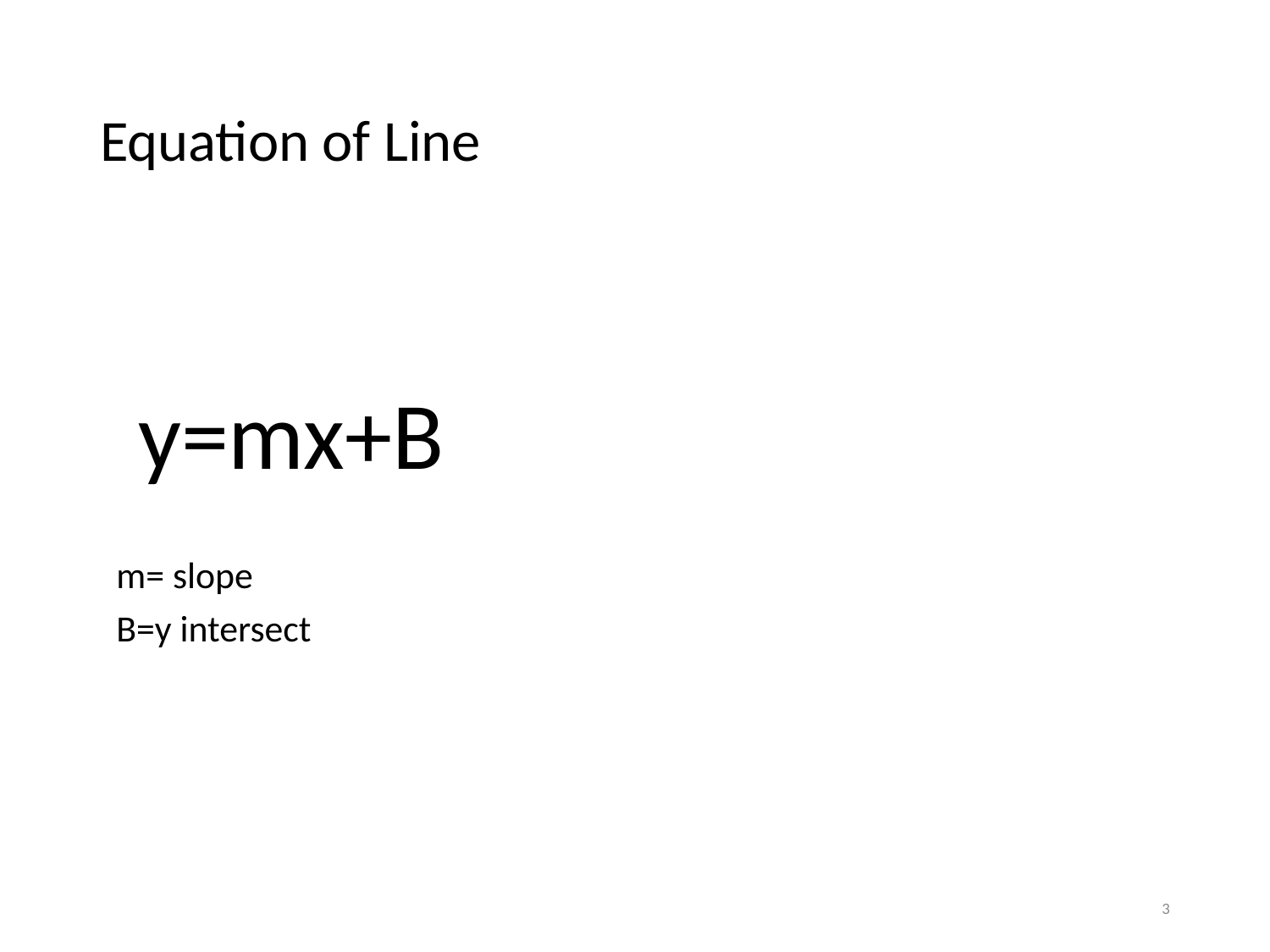

# Equation of Line

 y=mx+B

m= slope
B=y intersect
3